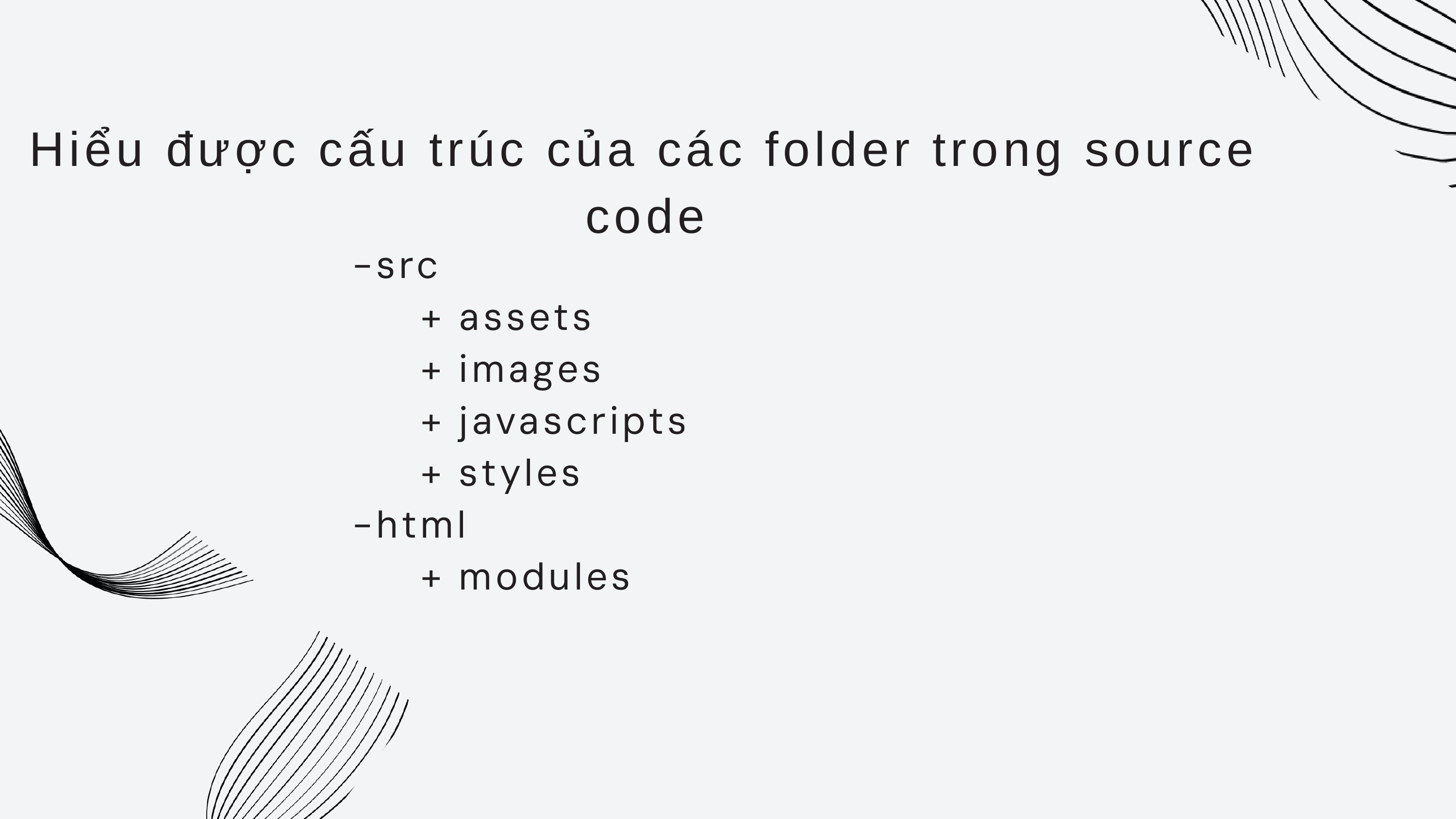

Hiểu được cấu trúc của các folder trong source code
-src
     + assets
     + images
     + javascripts
     + styles
-html
     + modules